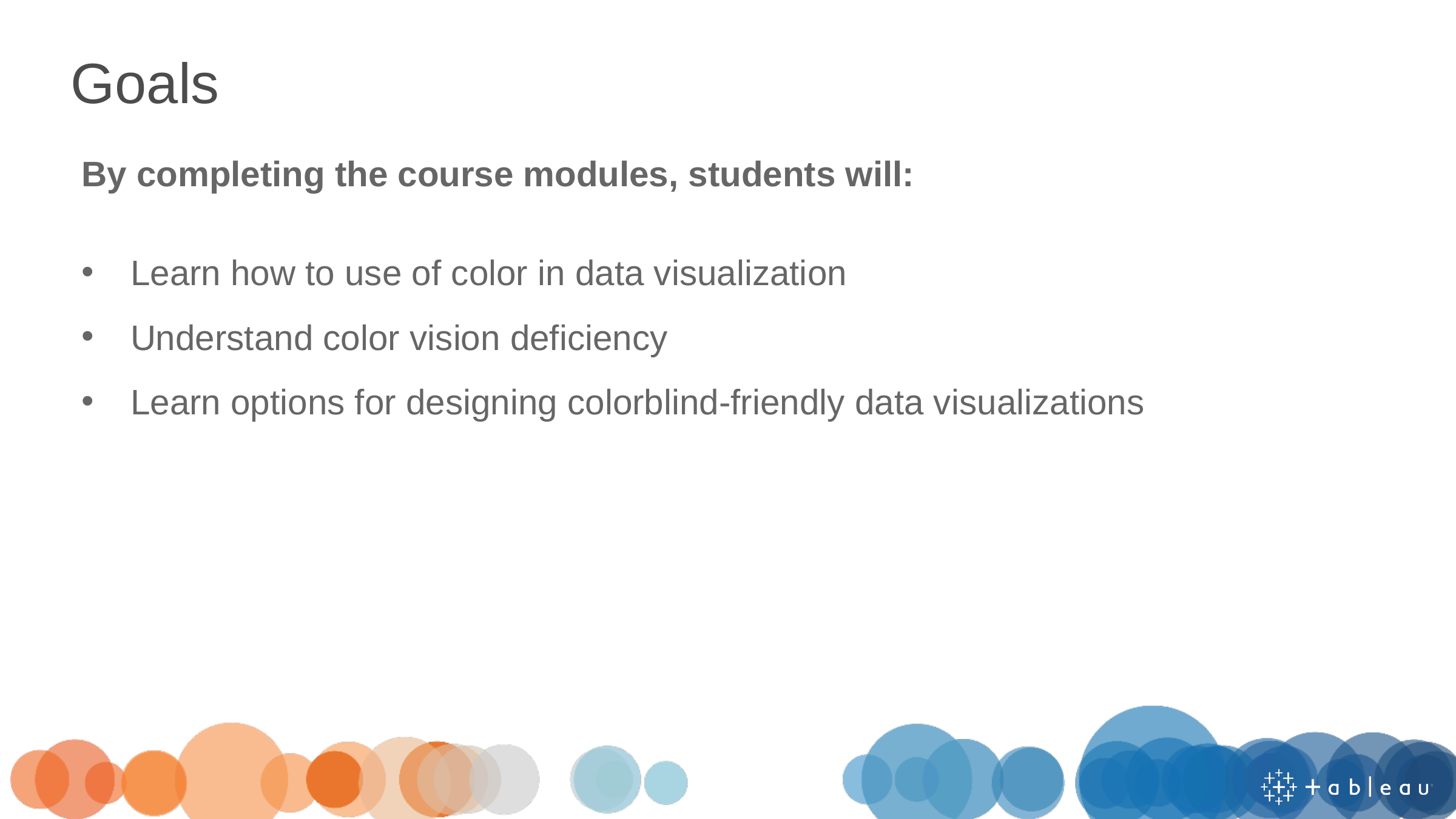

# Goals
By completing the course modules, students will:

Learn how to use of color in data visualization
Understand color vision deficiency
Learn options for designing colorblind-friendly data visualizations